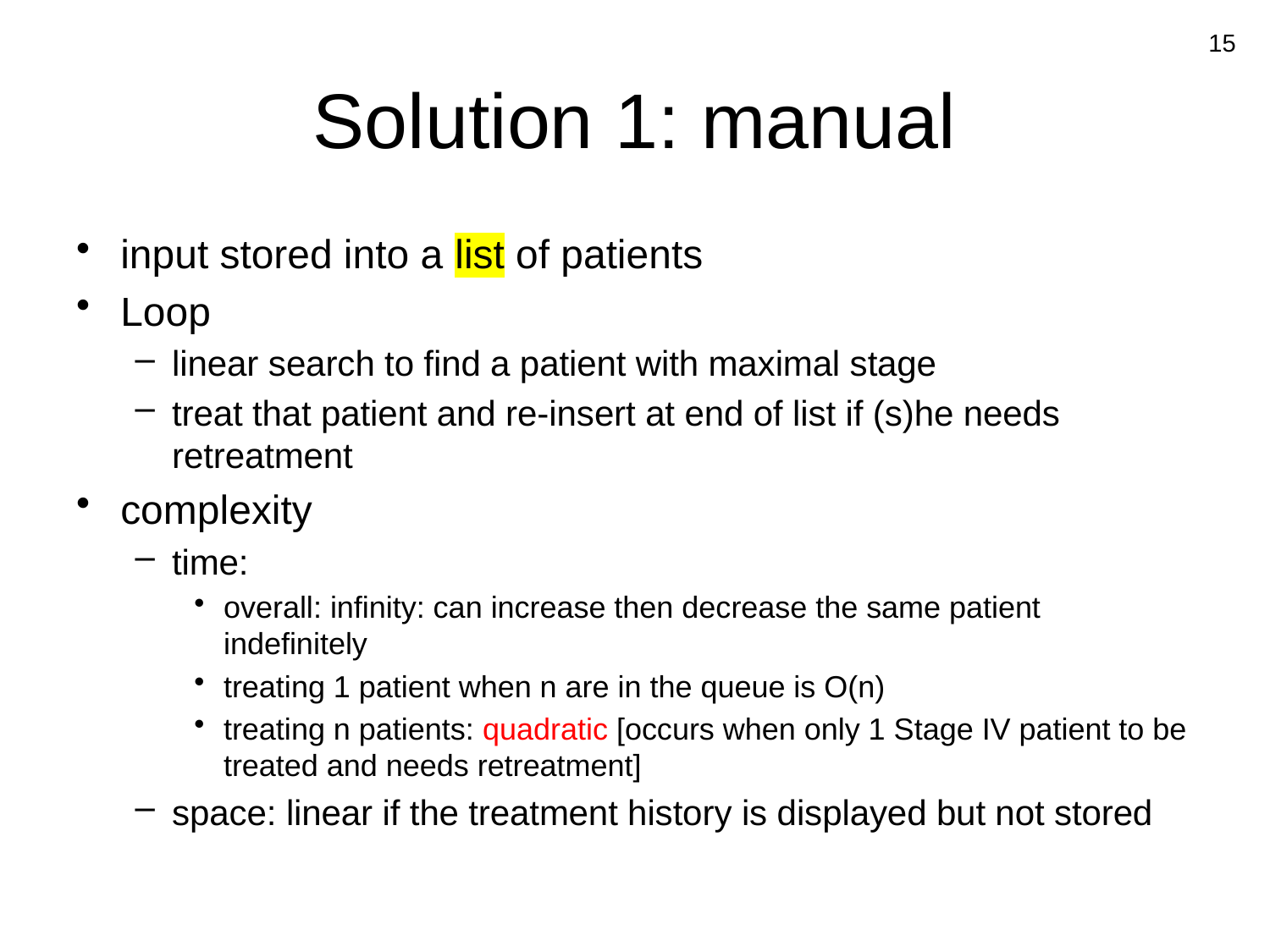

15
# Solution 1: manual
input stored into a list of patients
Loop
linear search to find a patient with maximal stage
treat that patient and re-insert at end of list if (s)he needs retreatment
complexity
time:
overall: infinity: can increase then decrease the same patient indefinitely
treating 1 patient when n are in the queue is O(n)
treating n patients: quadratic [occurs when only 1 Stage IV patient to be treated and needs retreatment]
space: linear if the treatment history is displayed but not stored